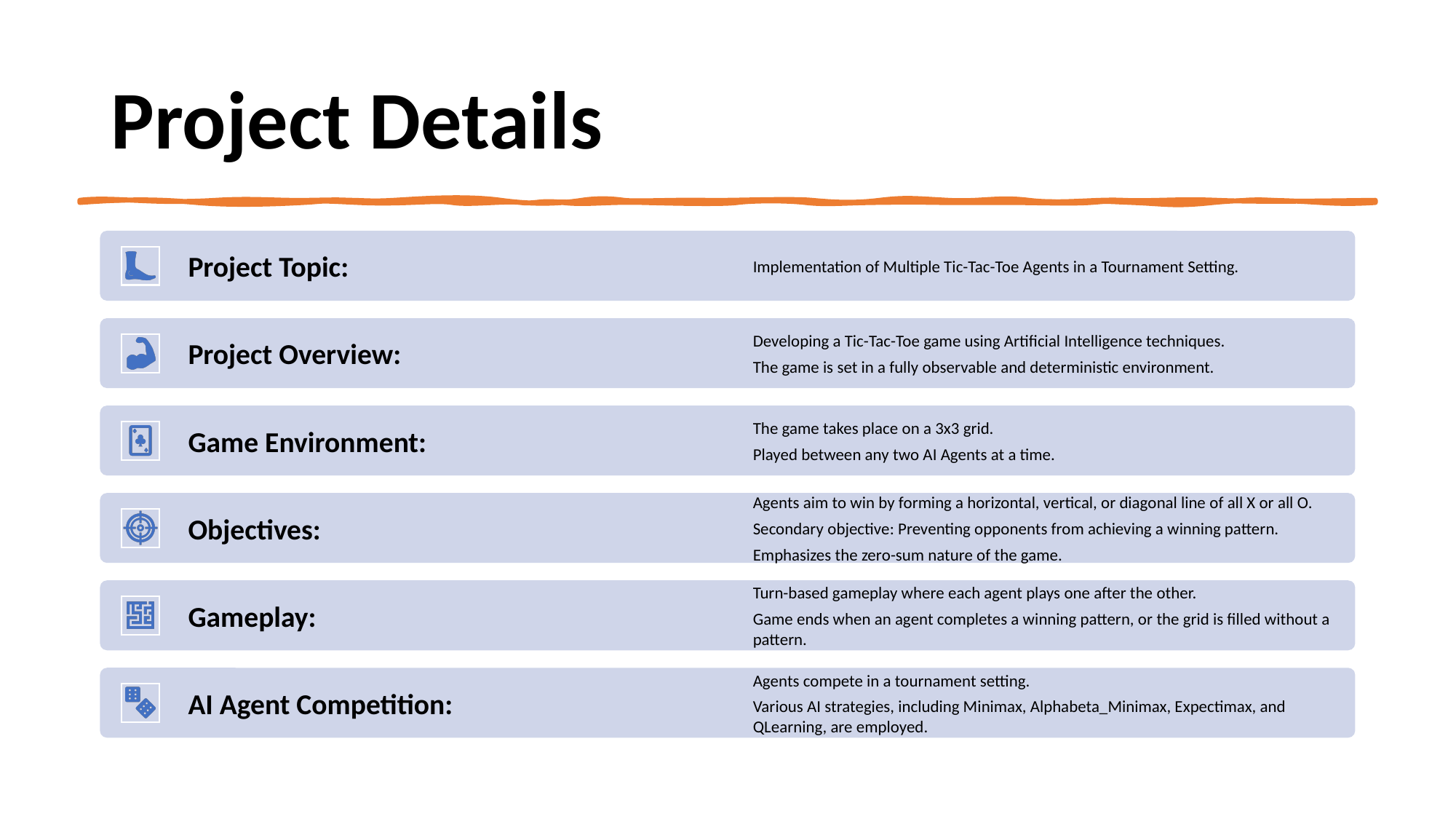

# Project Details

Project Topic:
Implementation of Multiple Tic-Tac-Toe Agents in a Tournament Setting.
Project Overview:
Developing a Tic-Tac-Toe game using Artificial Intelligence techniques.
The game is set in a fully observable and deterministic environment.
Game Environment:
The game takes place on a 3x3 grid.
Played between any two AI Agents at a time.
Objectives:
Agents aim to win by forming a horizontal, vertical, or diagonal line of all X or all O.
Secondary objective: Preventing opponents from achieving a winning pattern.
Emphasizes the zero-sum nature of the game.
Gameplay:
Turn-based gameplay where each agent plays one after the other.
Game ends when an agent completes a winning pattern, or the grid is filled without a pattern.
AI Agent Competition:
Agents compete in a tournament setting.
Various AI strategies, including Minimax, Alphabeta_Minimax, Expectimax, and QLearning, are employed.